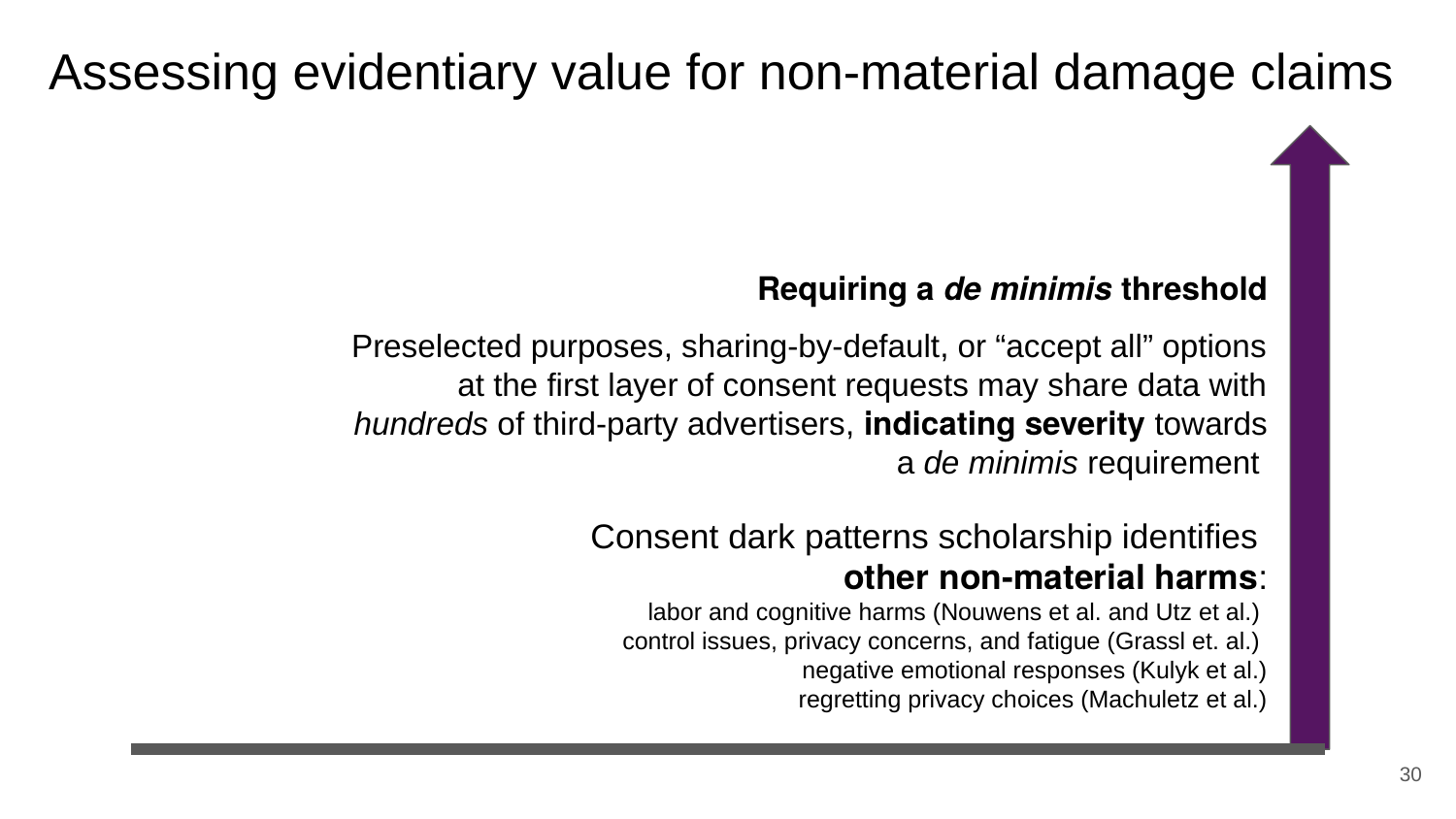

Assessing evidentiary value for non-material damage claims

Requiring a de minimis threshold
Preselected purposes, sharing-by-default, or “accept all” options at the first layer of consent requests may share data with hundreds of third-party advertisers, indicating severity towards a de minimis requirement
Consent dark patterns scholarship identifies
other non-material harms:
labor and cognitive harms (Nouwens et al. and Utz et al.)
control issues, privacy concerns, and fatigue (Grassl et. al.)
negative emotional responses (Kulyk et al.)
regretting privacy choices (Machuletz et al.)

30